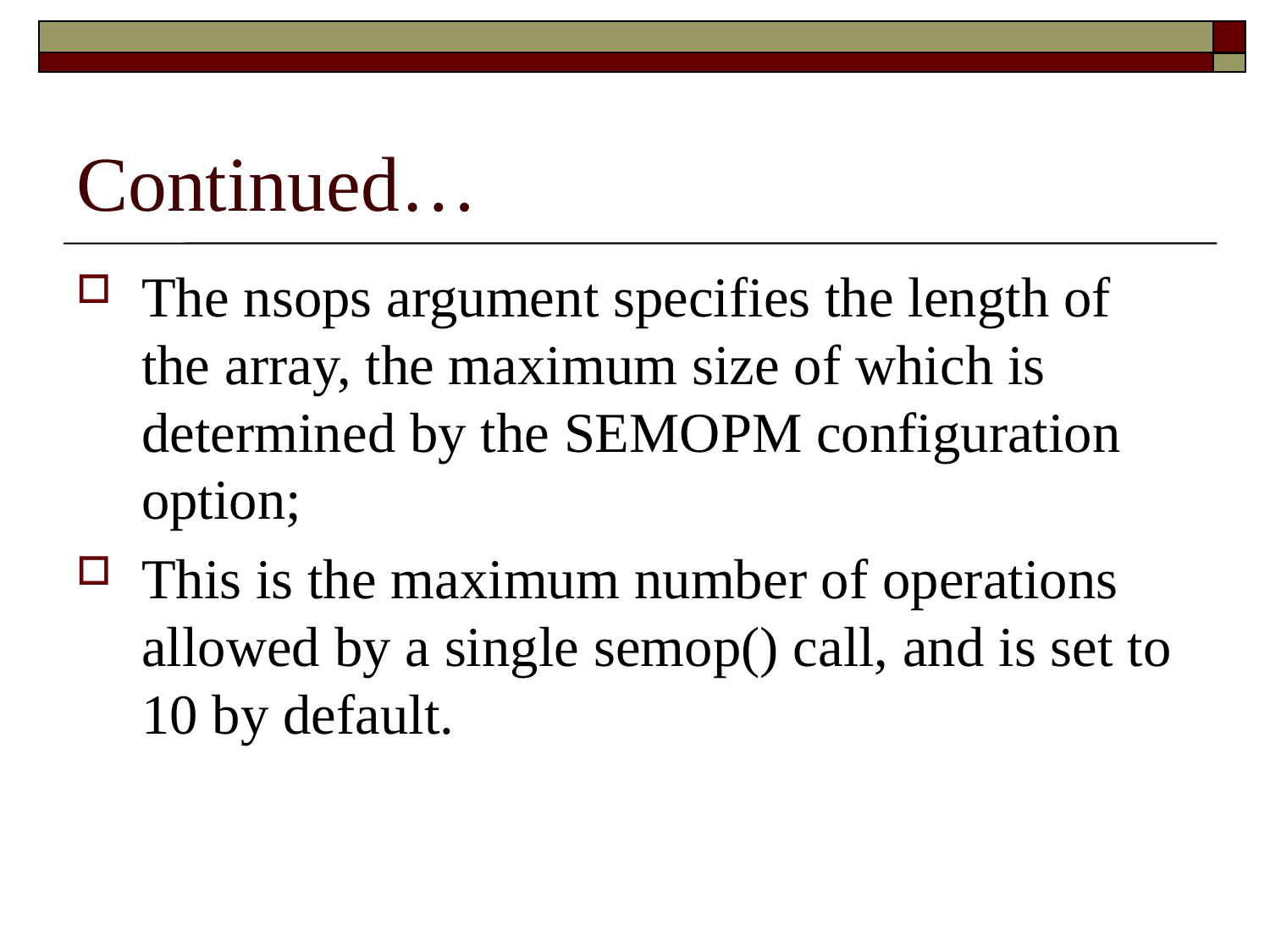

# Continued…
The nsops argument specifies the length of the array, the maximum size of which is determined by the SEMOPM configuration option;
This is the maximum number of operations allowed by a single semop() call, and is set to 10 by default.